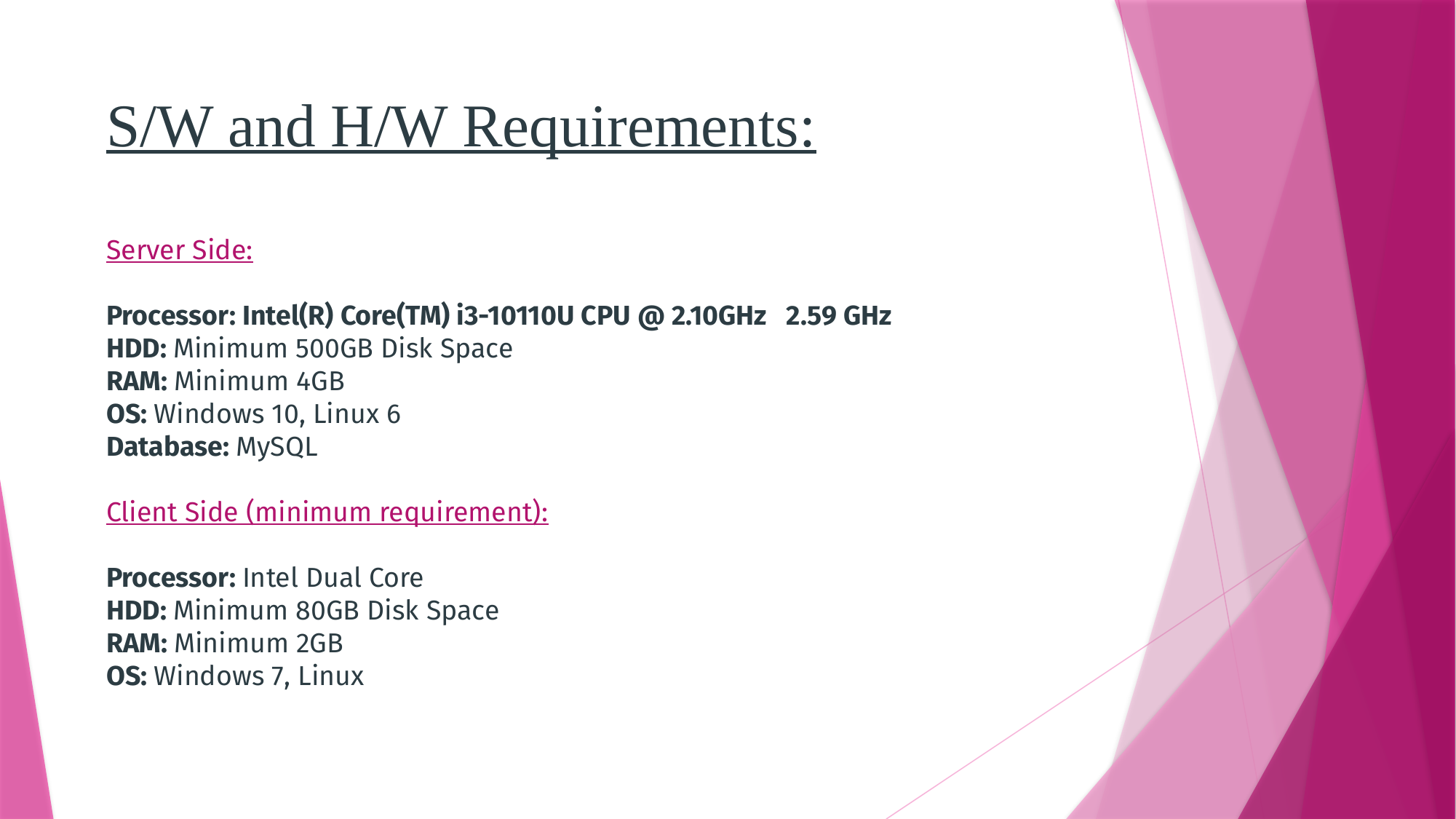

S/W and H/W Requirements:

Server Side:

Processor: Intel(R) Core(TM) i3-10110U CPU @ 2.10GHz   2.59 GHz
HDD: Minimum 500GB Disk Space
RAM: Minimum 4GB
OS: Windows 10, Linux 6
Database: MySQL

Client Side (minimum requirement):

Processor: Intel Dual Core
HDD: Minimum 80GB Disk Space
RAM: Minimum 2GB
OS: Windows 7, Linux